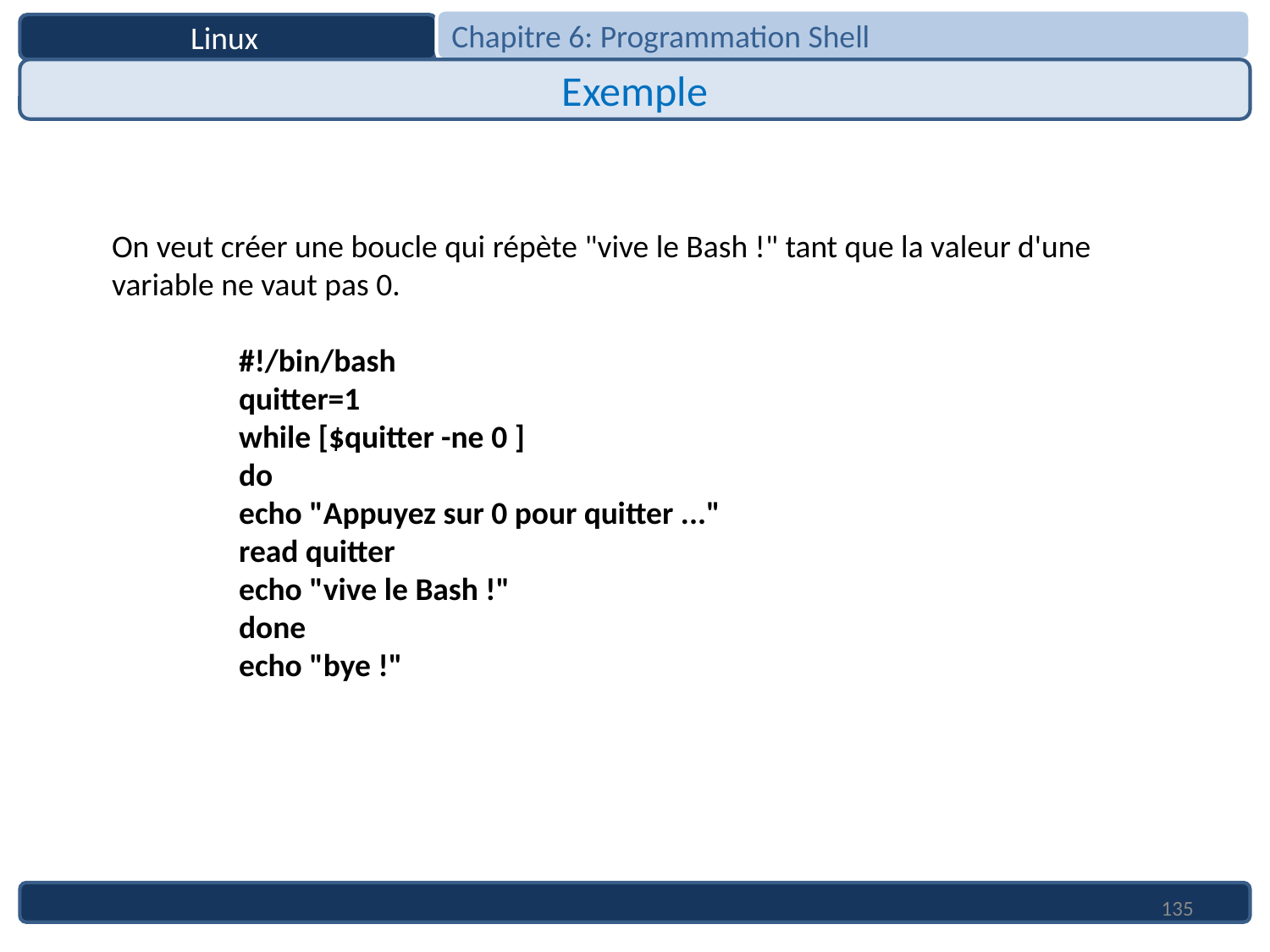

Chapitre 6: Programmation Shell
Linux
Exemple
On veut créer une boucle qui répète "vive le Bash !" tant que la valeur d'une variable ne vaut pas 0.

	#!/bin/bash
	quitter=1
	while [$quitter -ne 0 ]
	do
 	echo "Appuyez sur 0 pour quitter ..."
   	read quitter
   	echo "vive le Bash !"
	done
	echo "bye !"
135